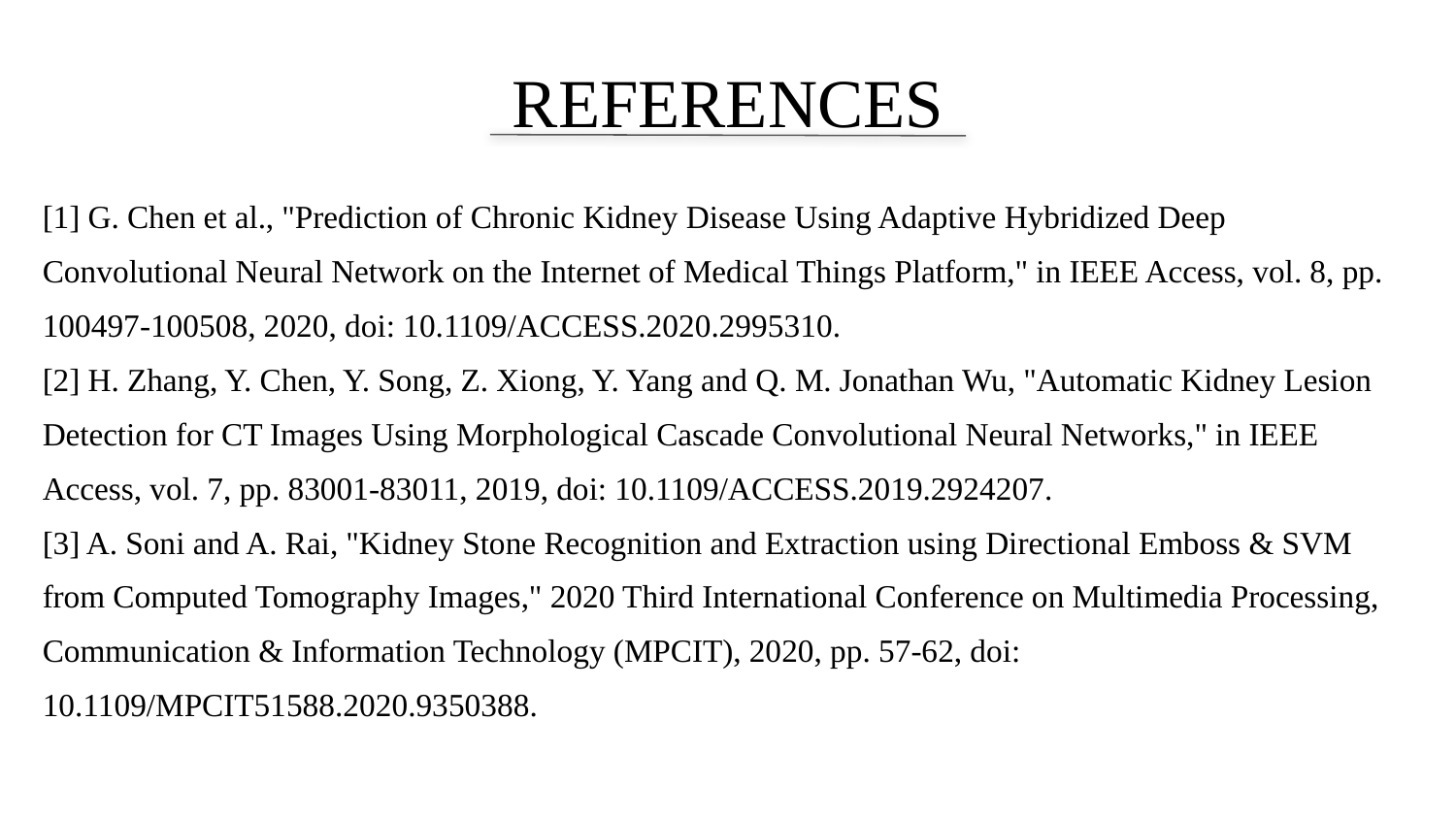

# REFERENCES
[1] G. Chen et al., "Prediction of Chronic Kidney Disease Using Adaptive Hybridized Deep Convolutional Neural Network on the Internet of Medical Things Platform," in IEEE Access, vol. 8, pp. 100497-100508, 2020, doi: 10.1109/ACCESS.2020.2995310.
[2] H. Zhang, Y. Chen, Y. Song, Z. Xiong, Y. Yang and Q. M. Jonathan Wu, "Automatic Kidney Lesion Detection for CT Images Using Morphological Cascade Convolutional Neural Networks," in IEEE Access, vol. 7, pp. 83001-83011, 2019, doi: 10.1109/ACCESS.2019.2924207.
[3] A. Soni and A. Rai, "Kidney Stone Recognition and Extraction using Directional Emboss & SVM from Computed Tomography Images," 2020 Third International Conference on Multimedia Processing, Communication & Information Technology (MPCIT), 2020, pp. 57-62, doi: 10.1109/MPCIT51588.2020.9350388.